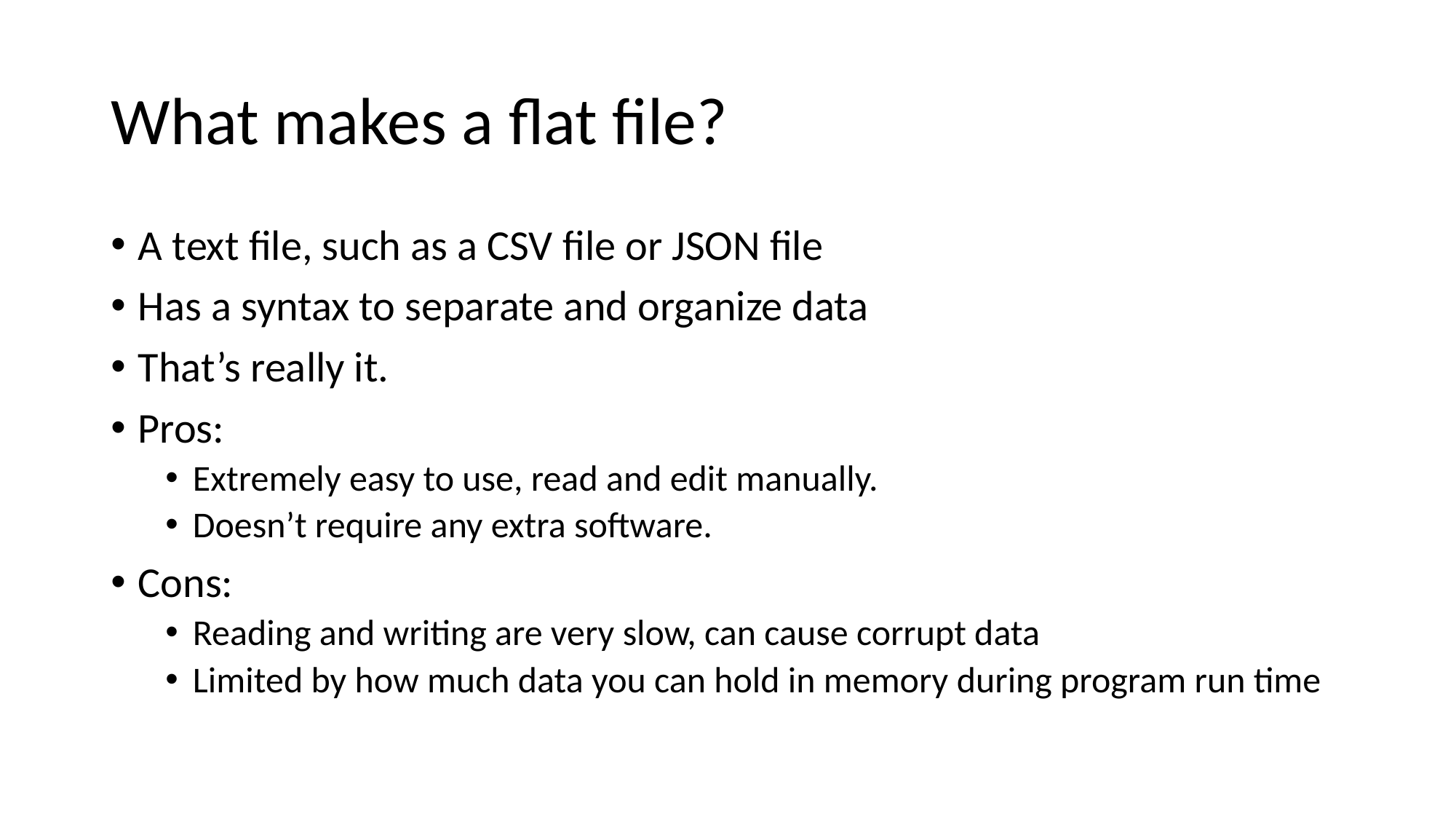

# What makes a flat file?
A text file, such as a CSV file or JSON file
Has a syntax to separate and organize data
That’s really it.
Pros:
Extremely easy to use, read and edit manually.
Doesn’t require any extra software.
Cons:
Reading and writing are very slow, can cause corrupt data
Limited by how much data you can hold in memory during program run time